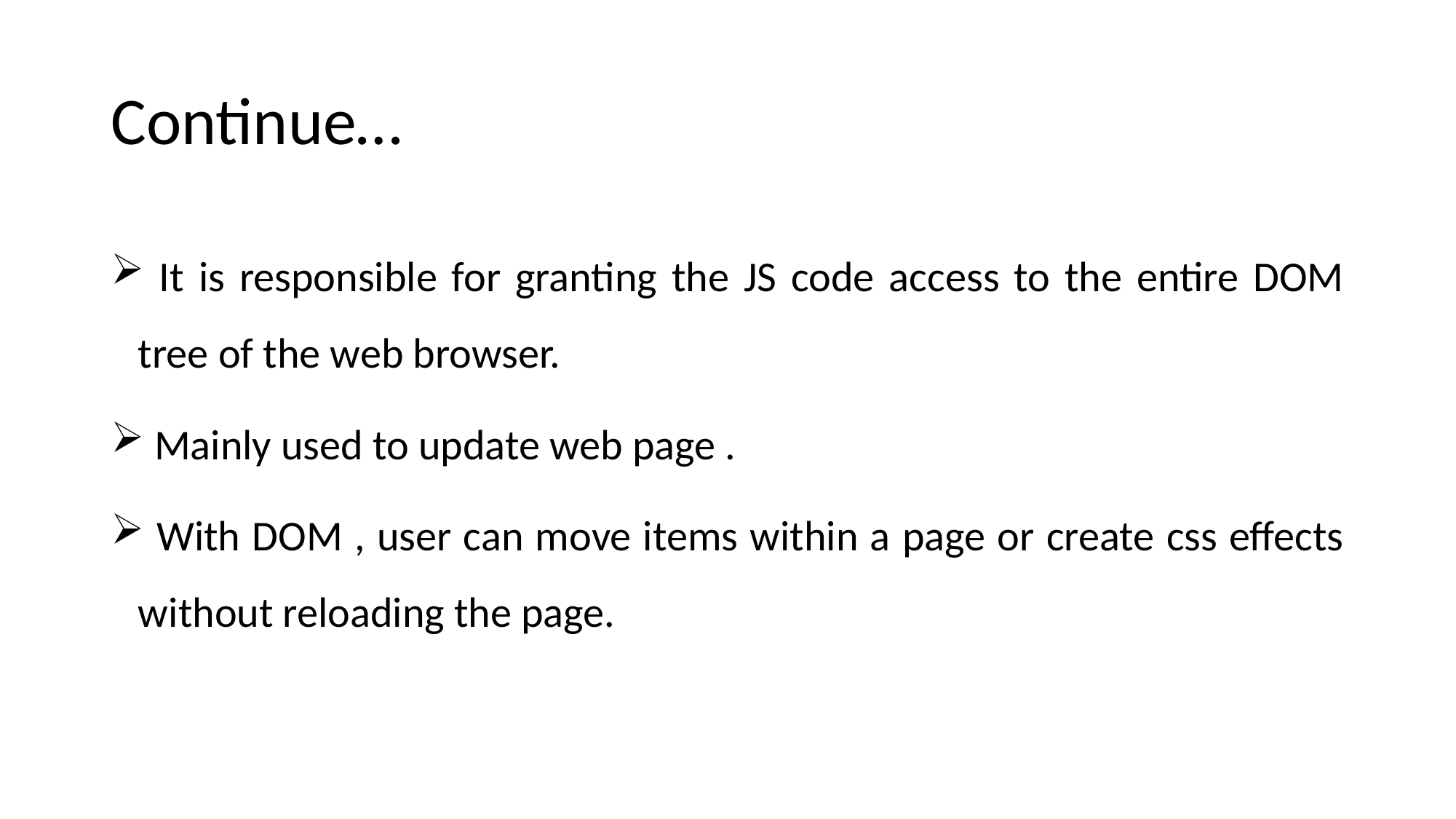

# Continue…
 It is responsible for granting the JS code access to the entire DOM tree of the web browser.
 Mainly used to update web page .
 With DOM , user can move items within a page or create css effects without reloading the page.